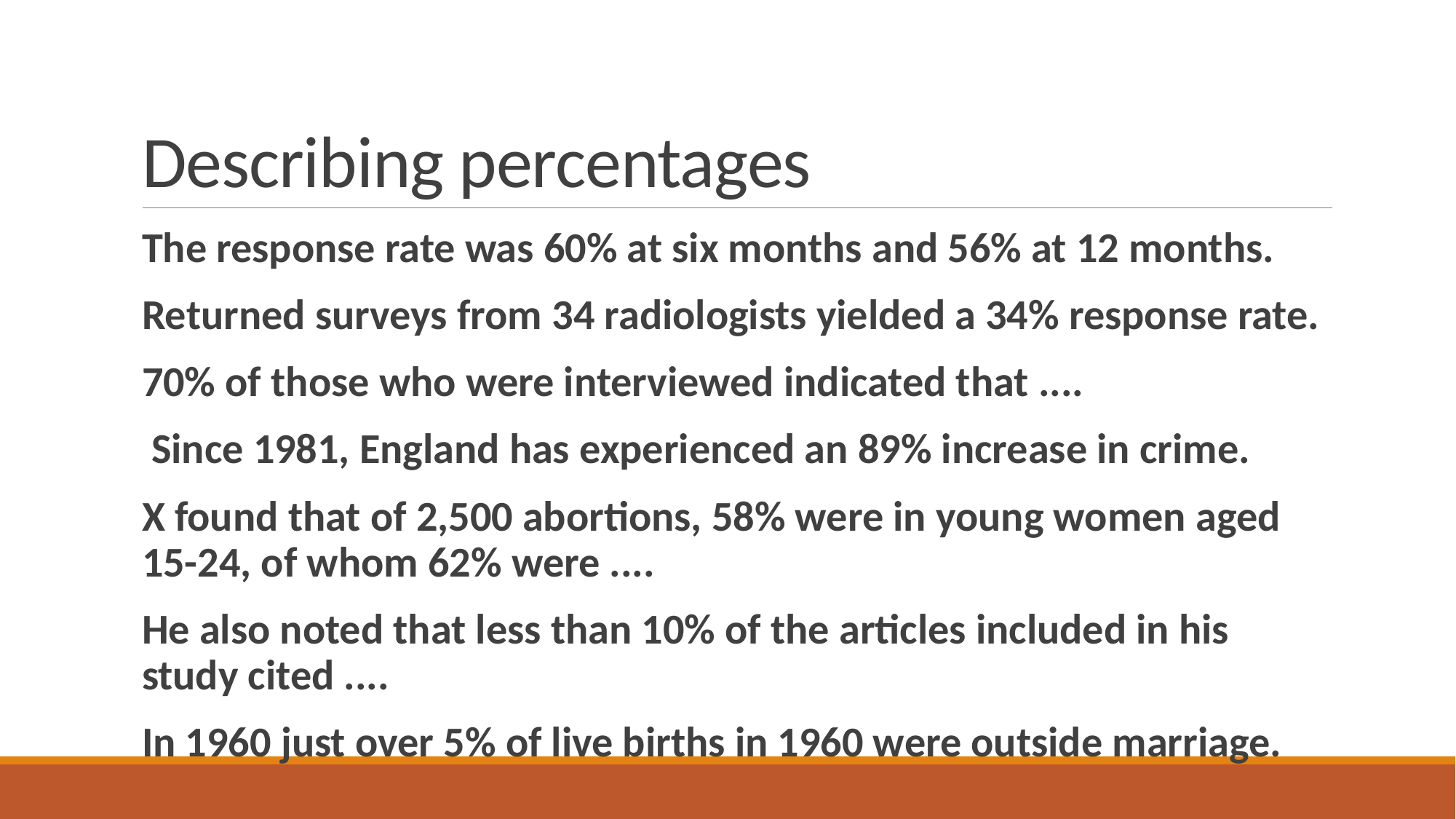

# Describing percentages
The response rate was 60% at six months and 56% at 12 months.
Returned surveys from 34 radiologists yielded a 34% response rate.
70% of those who were interviewed indicated that ....
 Since 1981, England has experienced an 89% increase in crime.
X found that of 2,500 abortions, 58% were in young women aged 15-24, of whom 62% were ....
He also noted that less than 10% of the articles included in his study cited ....
In 1960 just over 5% of live births in 1960 were outside marriage.